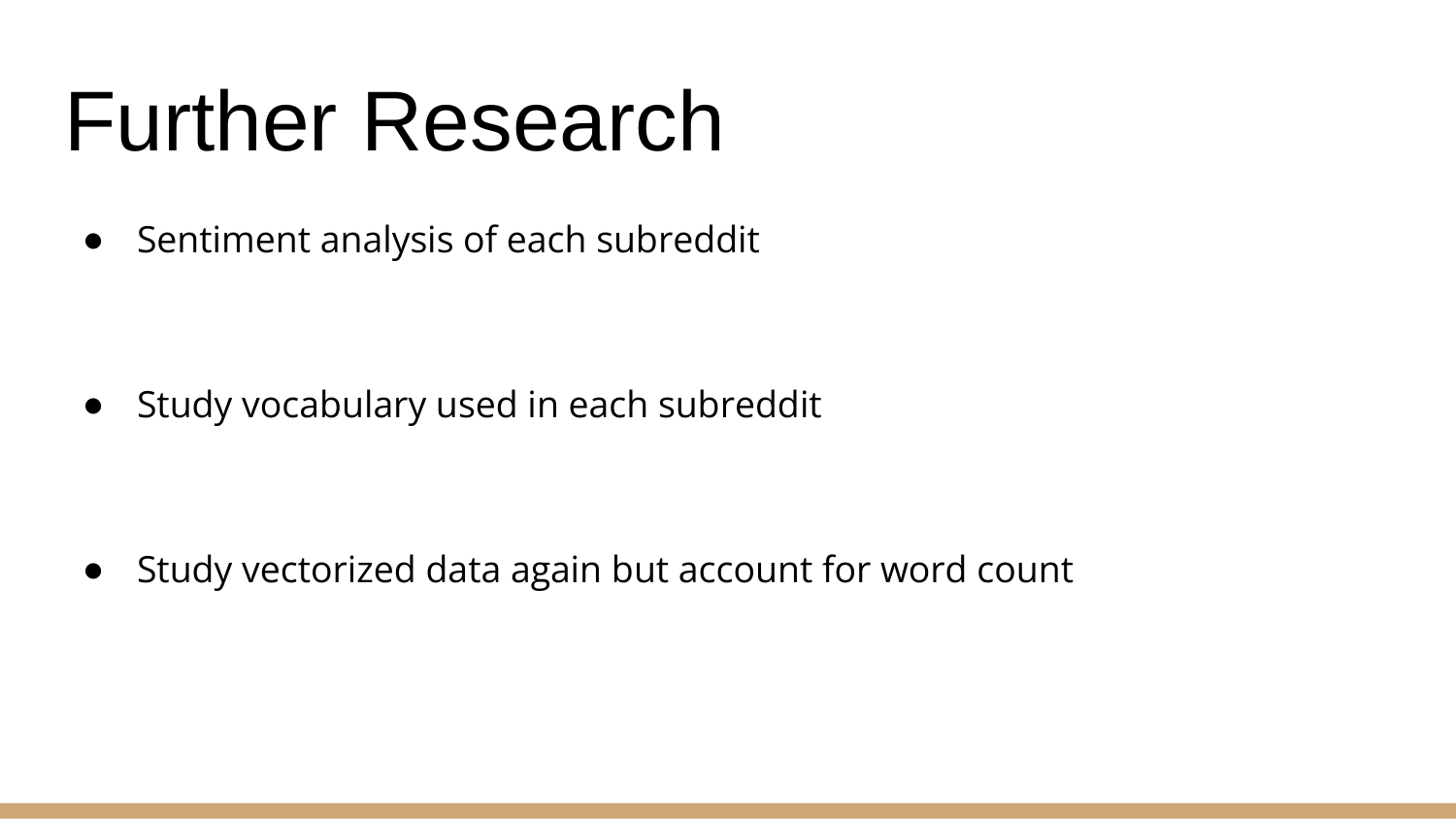

# Further Research
Sentiment analysis of each subreddit

Study vocabulary used in each subreddit

Study vectorized data again but account for word count